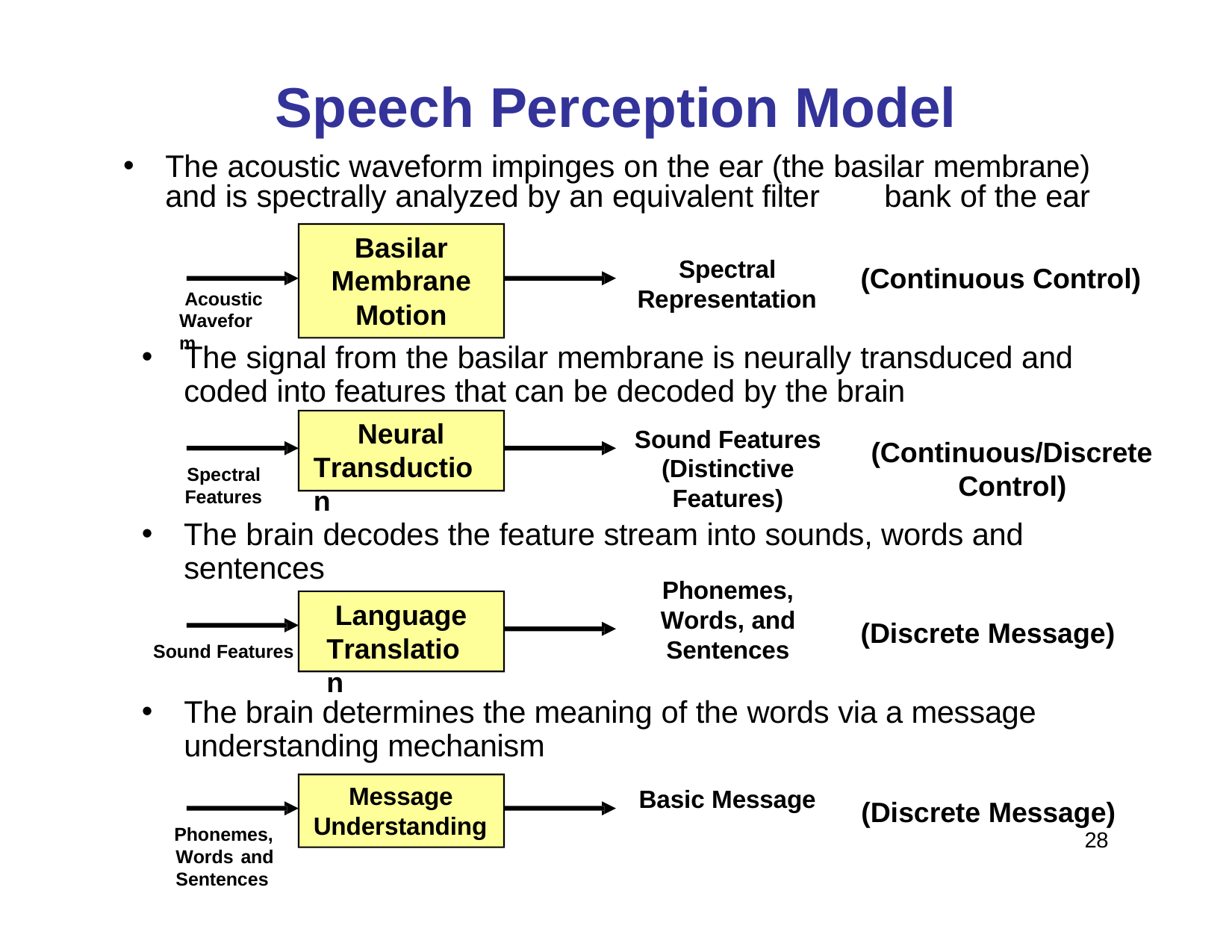

Speech Perception Model
The acoustic waveform impinges on the ear (the basilar membrane) and is spectrally analyzed by an equivalent filter	bank of the ear

Basilar Membrane Motion
Spectral Representation
(Continuous Control)

Acoustic Waveform
The signal from the basilar membrane is neurally transduced and coded into features that can be decoded by the brain

Neural Transduction
Sound Features (Distinctive Features)
(Continuous/Discrete Control)

Spectral Features
The brain decodes the feature stream into sounds, words and
sentences
Phonemes, Words, and Sentences

Language Translation
(Discrete Message)

Sound Features
The brain determines the meaning of the words via a message understanding mechanism

Message Understanding
Basic Message
(Discrete Message)
28

Phonemes, Words and Sentences